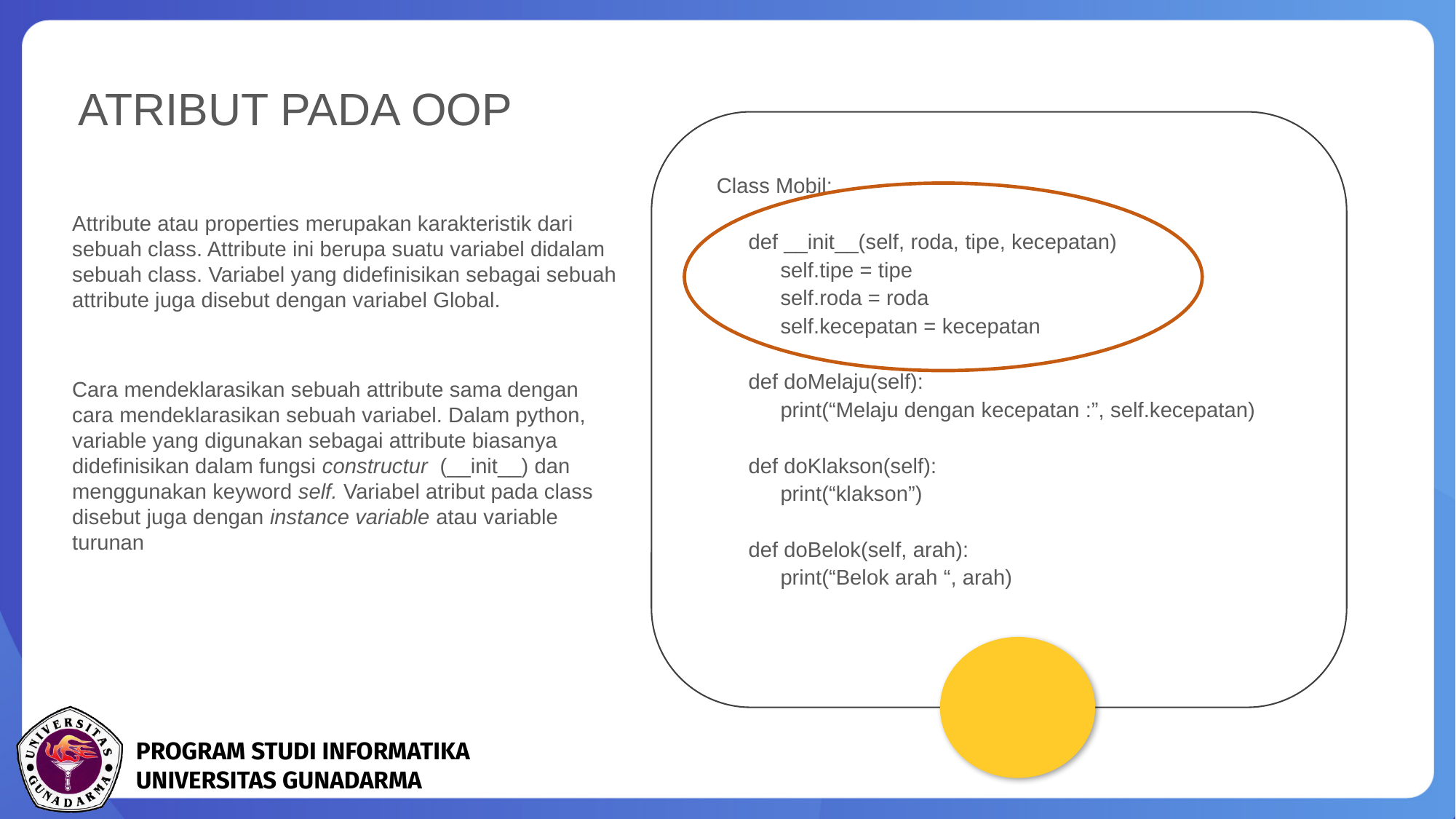

ATRIBUT PADA OOP

Class Mobil:

	def __init__(self, roda, tipe, kecepatan)
	self.tipe = tipe
	self.roda = roda
	self.kecepatan = kecepatan

	def doMelaju(self):
	print(“Melaju dengan kecepatan :”, self.kecepatan)

	def doKlakson(self):
	print(“klakson”)

	def doBelok(self, arah):
	print(“Belok arah “, arah)

Attribute atau properties merupakan karakteristik dari sebuah class. Attribute ini berupa suatu variabel didalam sebuah class. Variabel yang didefinisikan sebagai sebuah attribute juga disebut dengan variabel Global.
Cara mendeklarasikan sebuah attribute sama dengan cara mendeklarasikan sebuah variabel. Dalam python, variable yang digunakan sebagai attribute biasanya didefinisikan dalam fungsi constructur  (__init__) dan menggunakan keyword self. Variabel atribut pada class disebut juga dengan instance variable atau variable turunan